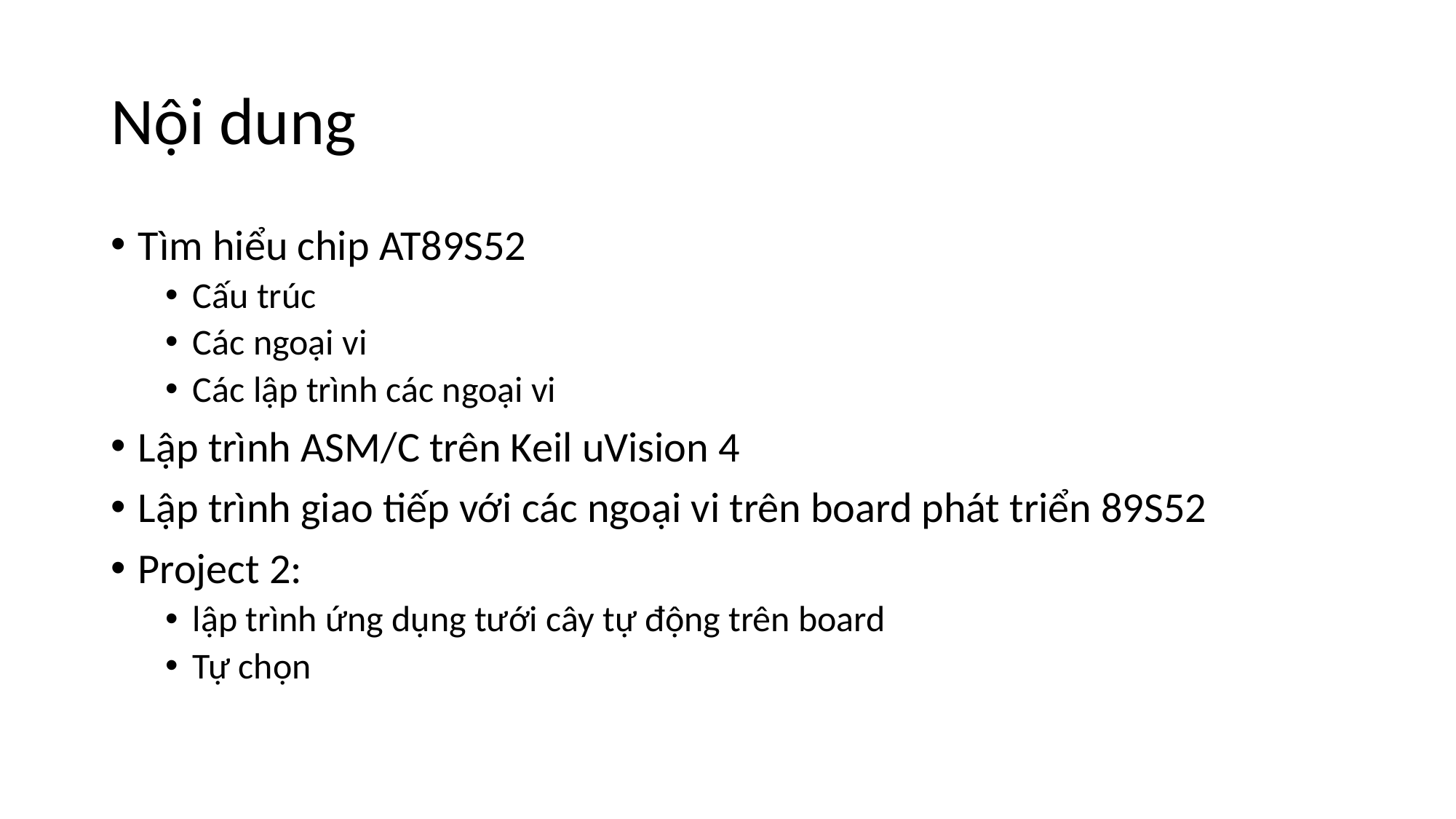

# Nội dung
Tìm hiểu chip AT89S52
Cấu trúc
Các ngoại vi
Các lập trình các ngoại vi
Lập trình ASM/C trên Keil uVision 4
Lập trình giao tiếp với các ngoại vi trên board phát triển 89S52
Project 2:
lập trình ứng dụng tưới cây tự động trên board
Tự chọn